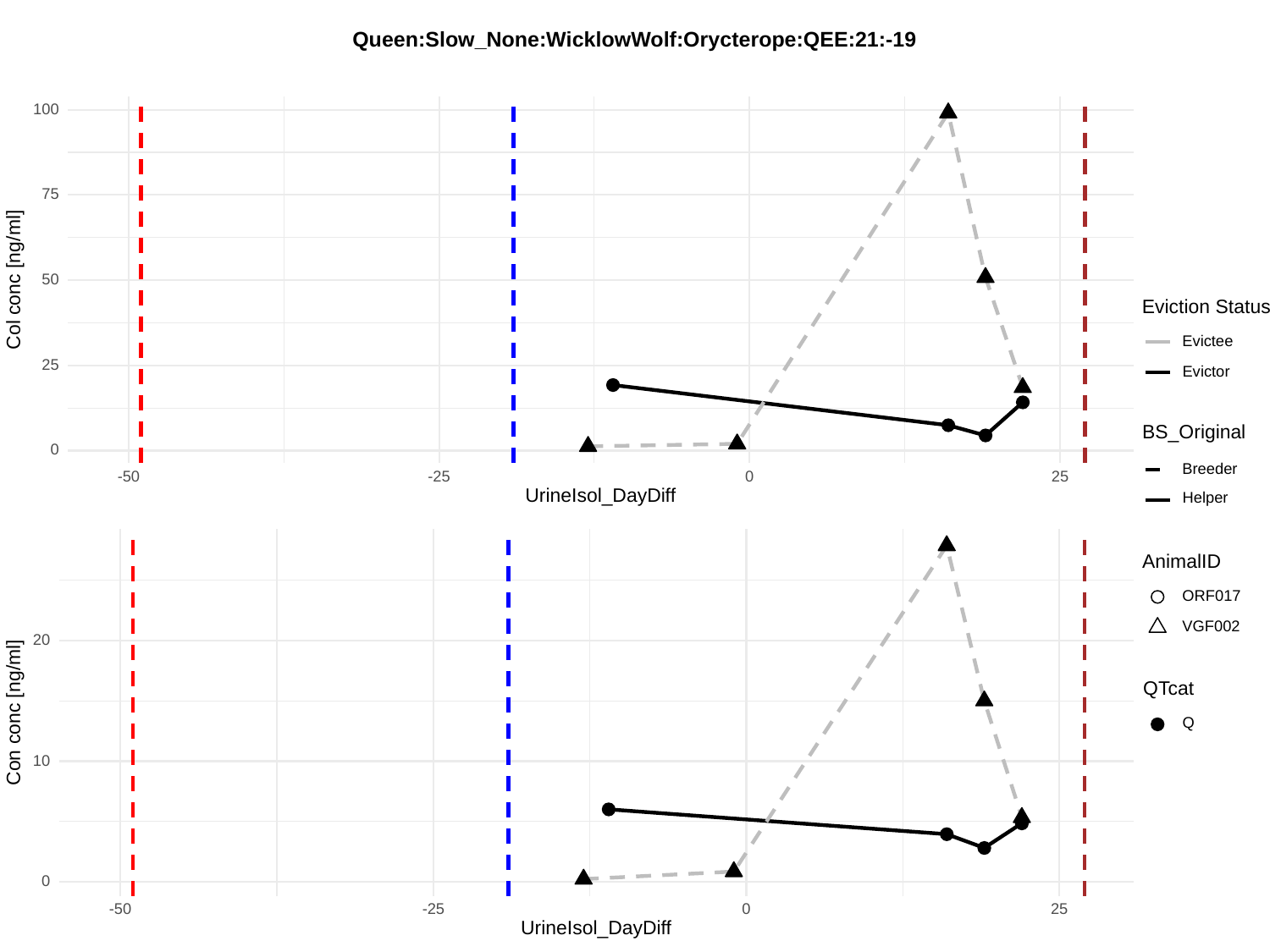

Queen:Slow_None:WicklowWolf:Orycterope:QEE:21:-19

100

75

Col conc [ng/ml]
50

Eviction Status

Evictee

25

Evictor

BS_Original

0

Breeder

-50
-25
0
25
UrineIsol_DayDiff
Helper

AnimalID

ORF017

VGF002
20

QTcat

Con conc [ng/ml]
Q

10

0

-50
-25
0
25
UrineIsol_DayDiff